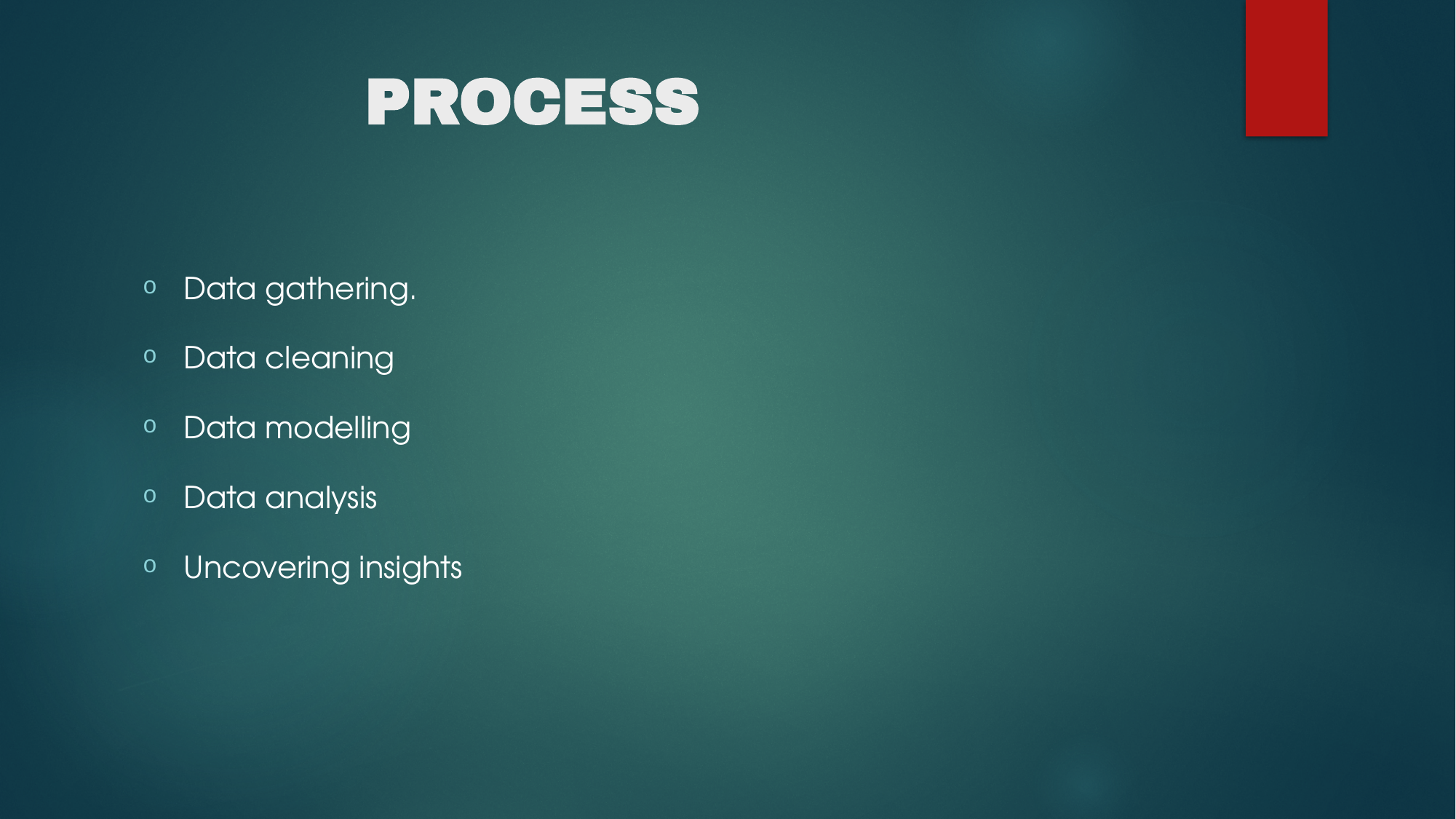

# PROCESS
Data gathering.
Data cleaning
Data modelling
Data analysis
Uncovering insights